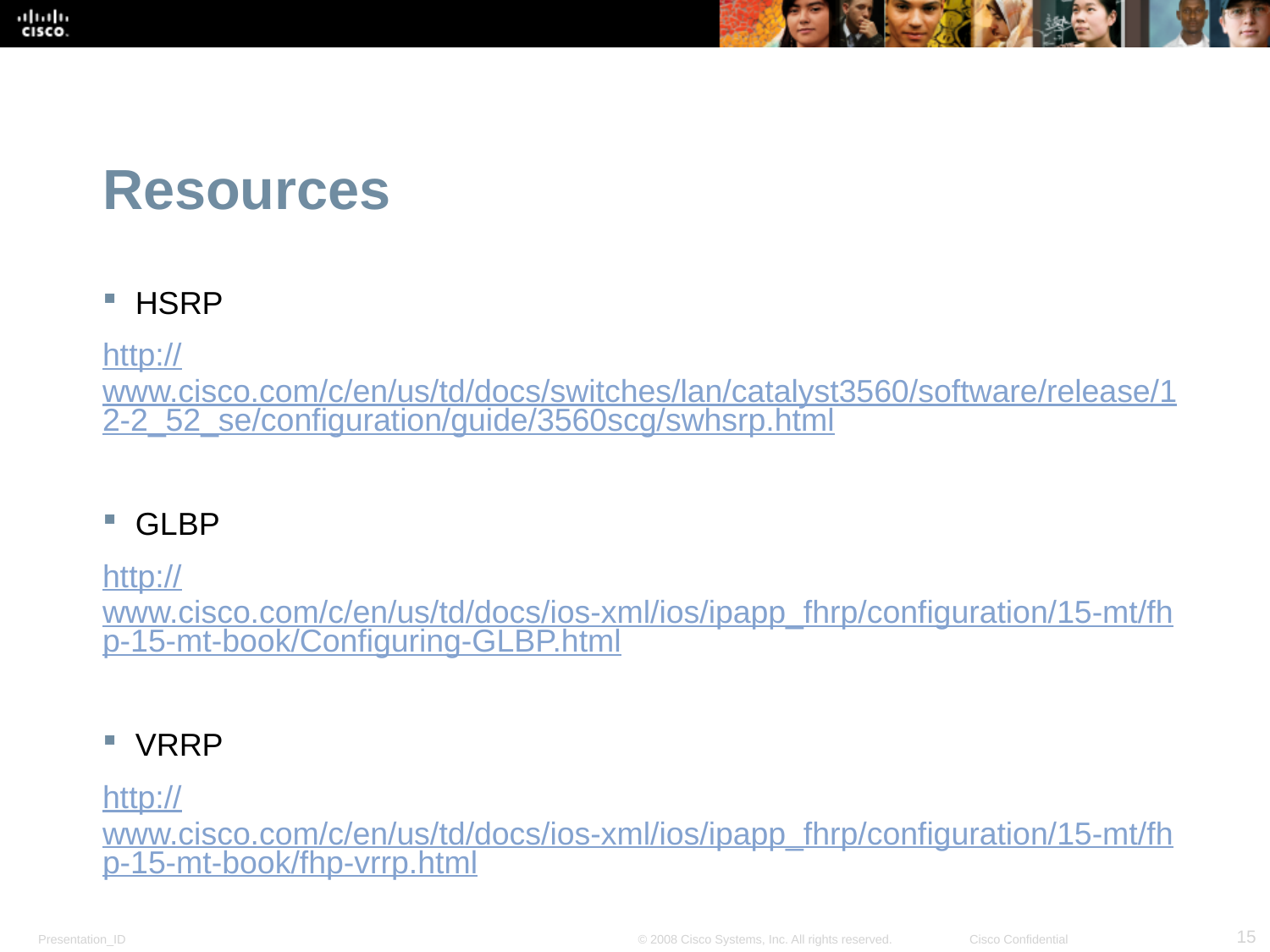

# Resources
HSRP
http://www.cisco.com/c/en/us/td/docs/switches/lan/catalyst3560/software/release/12-2_52_se/configuration/guide/3560scg/swhsrp.html

GLBP
http://www.cisco.com/c/en/us/td/docs/ios-xml/ios/ipapp_fhrp/configuration/15-mt/fhp-15-mt-book/Configuring-GLBP.html

VRRP
http://www.cisco.com/c/en/us/td/docs/ios-xml/ios/ipapp_fhrp/configuration/15-mt/fhp-15-mt-book/fhp-vrrp.html